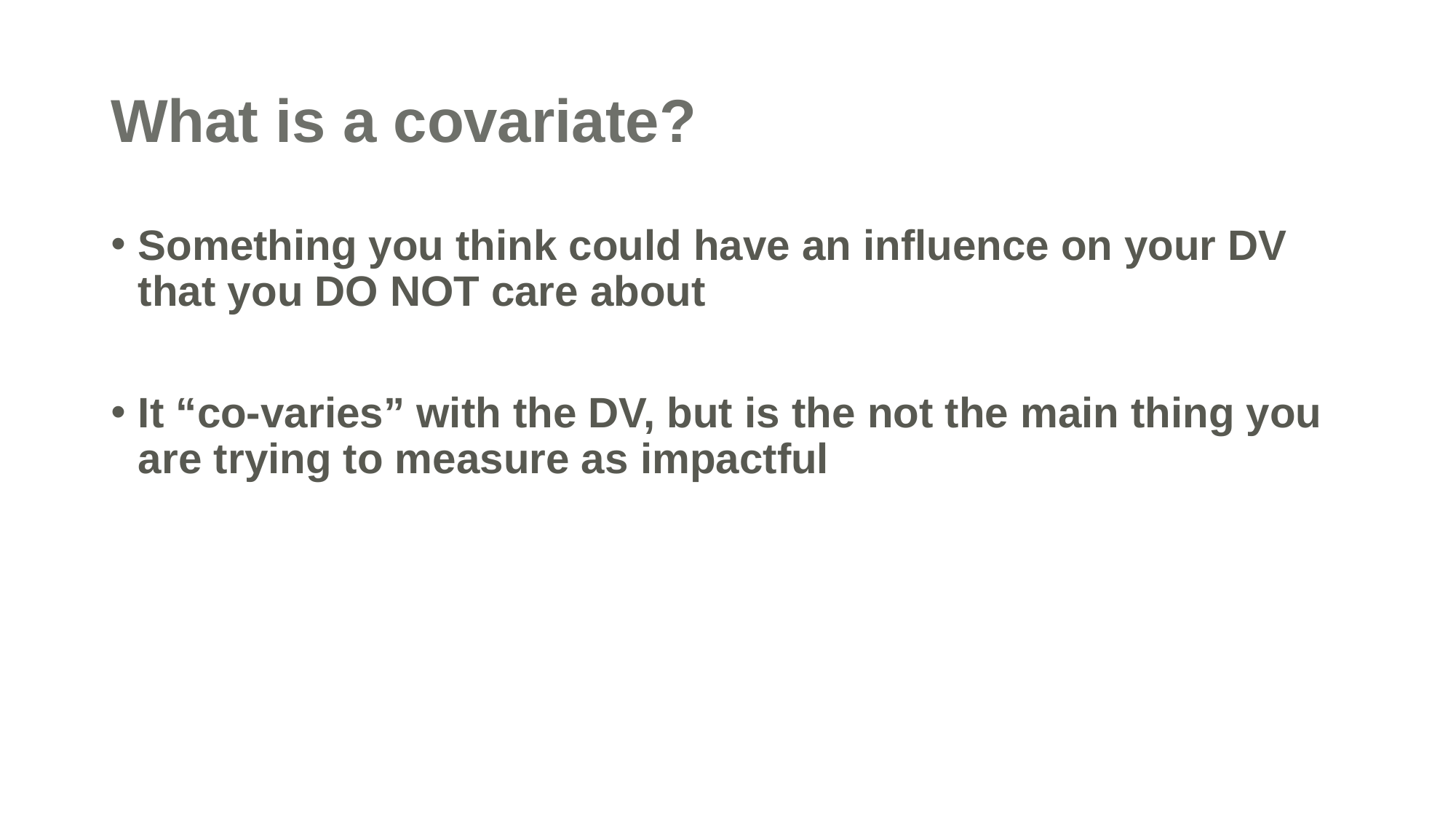

# What is a covariate?
Something you think could have an influence on your DV that you DO NOT care about

It “co-varies” with the DV, but is the not the main thing you are trying to measure as impactful